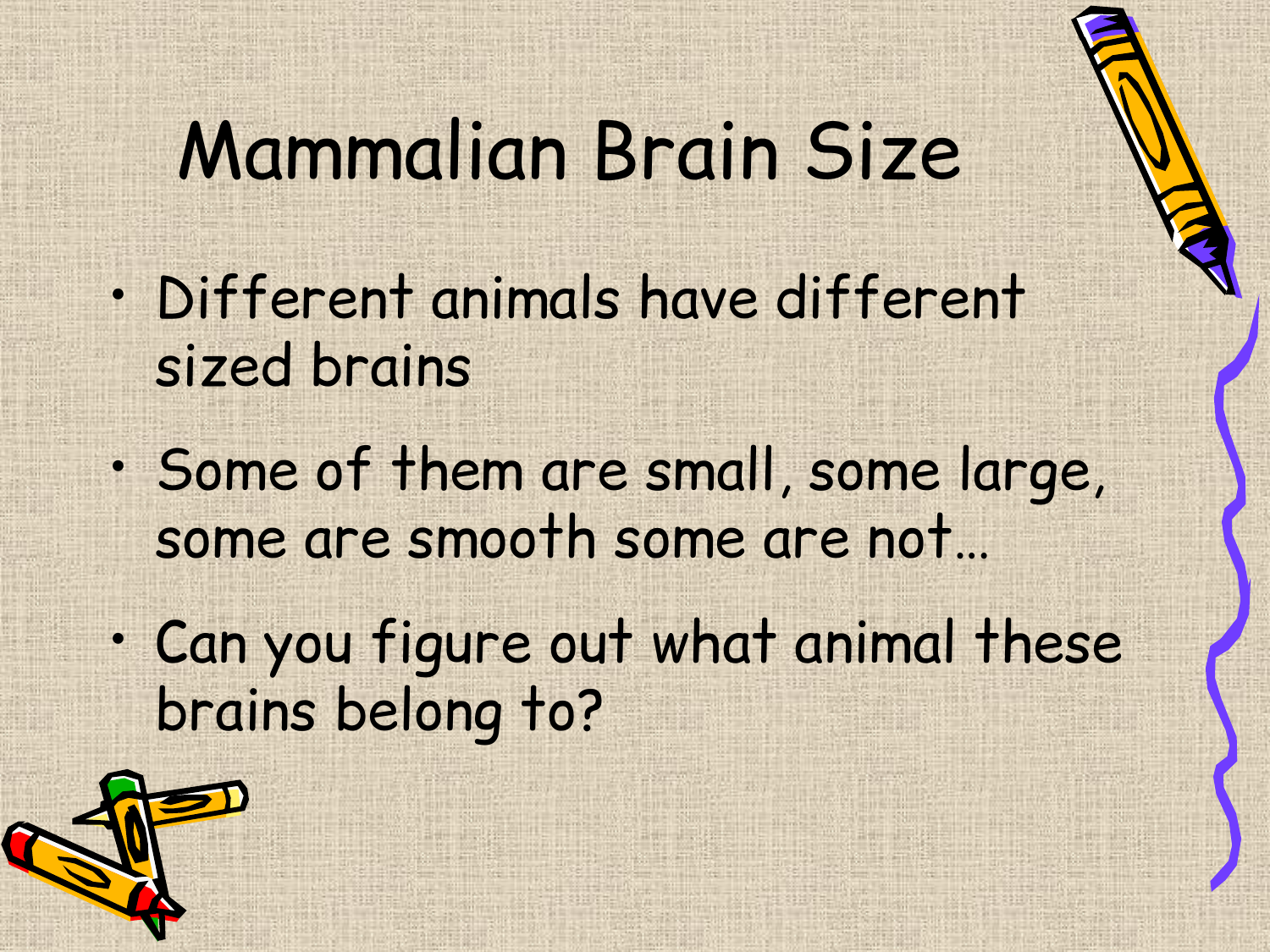

# Mammalian Brain Size

Different animals have different sized brains
Some of them are small, some large, some are smooth some are not…
Can you figure out what animal these brains belong to?